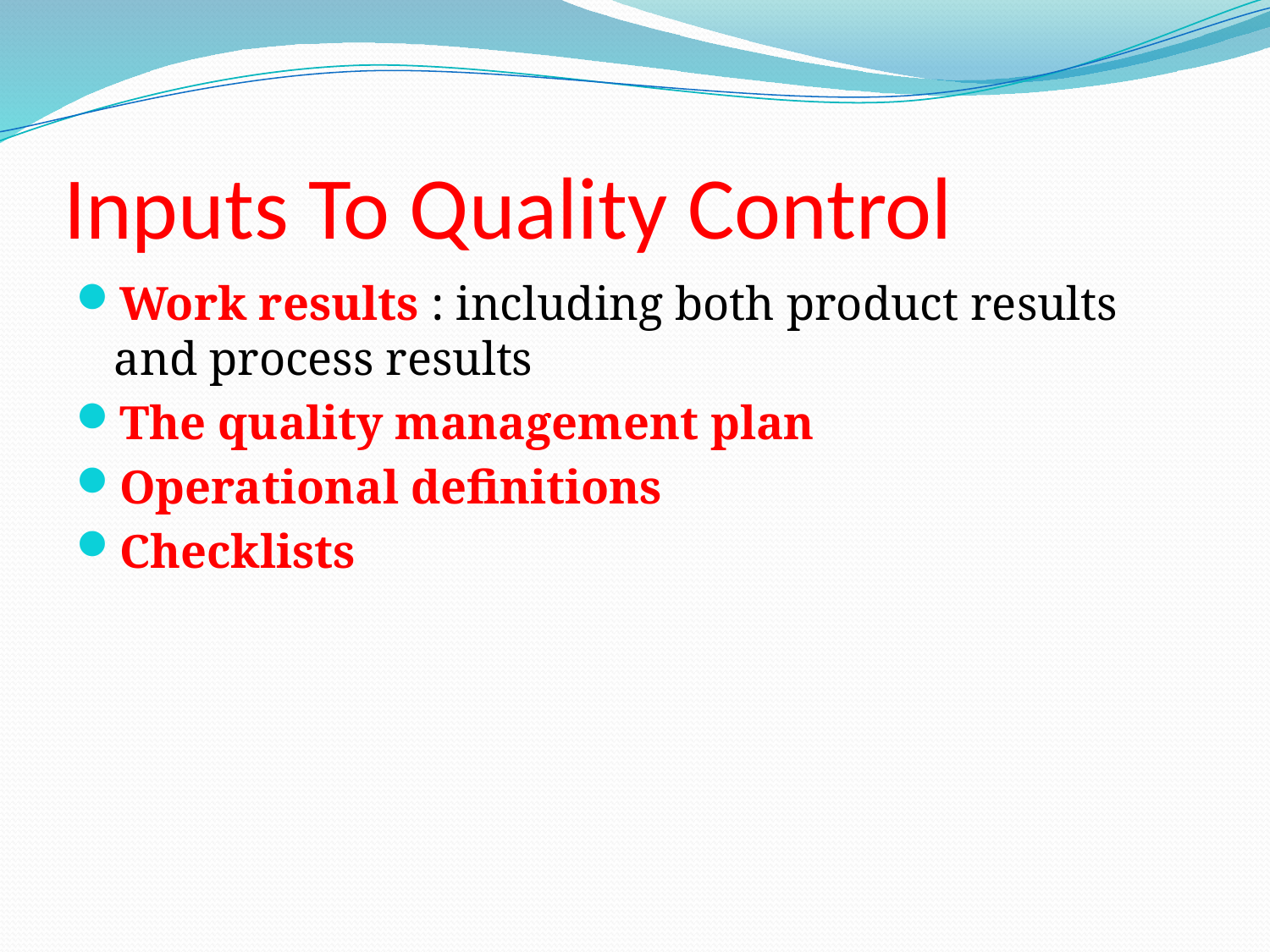

# Inputs To Quality Control
Work results : including both product results and process results
The quality management plan
Operational definitions
Checklists